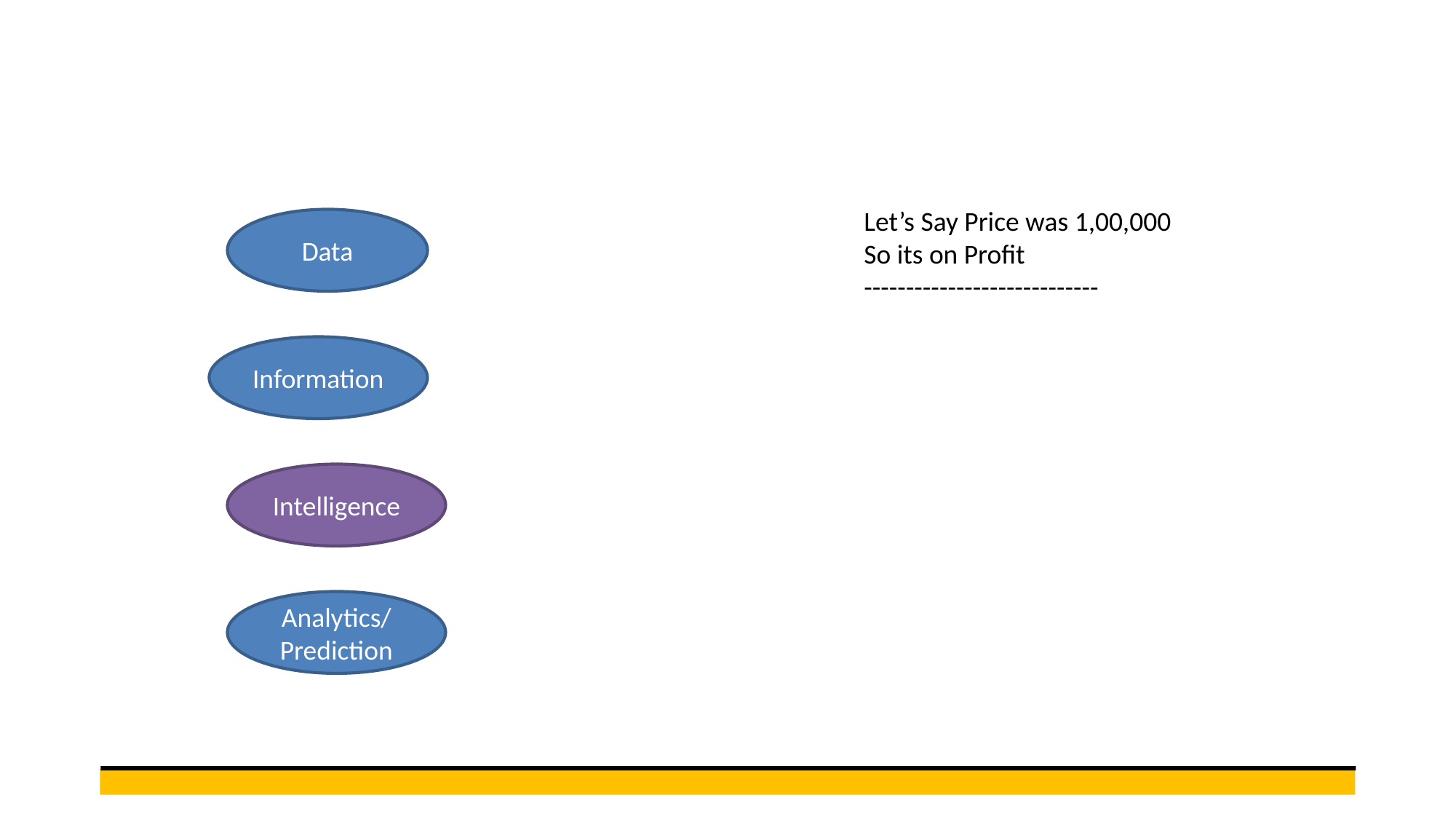

#
Let’s Say Price was 1,00,000
So its on Profit
----------------------------
Data
Information
Intelligence
Analytics/
Prediction

7